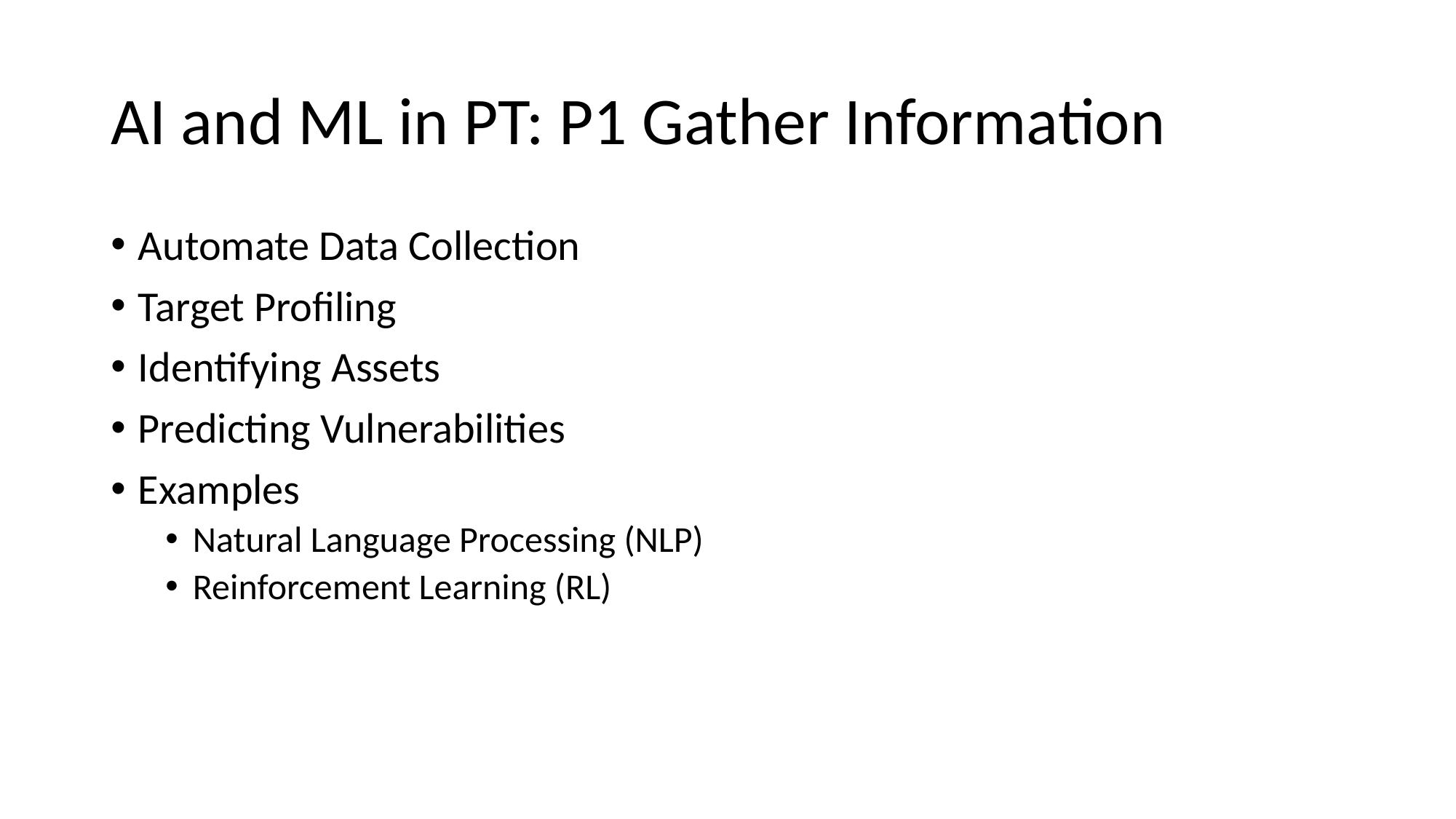

# AI and ML in PT: P1 Gather Information
Automate Data Collection
Target Profiling
Identifying Assets
Predicting Vulnerabilities
Examples
Natural Language Processing (NLP)
Reinforcement Learning (RL)